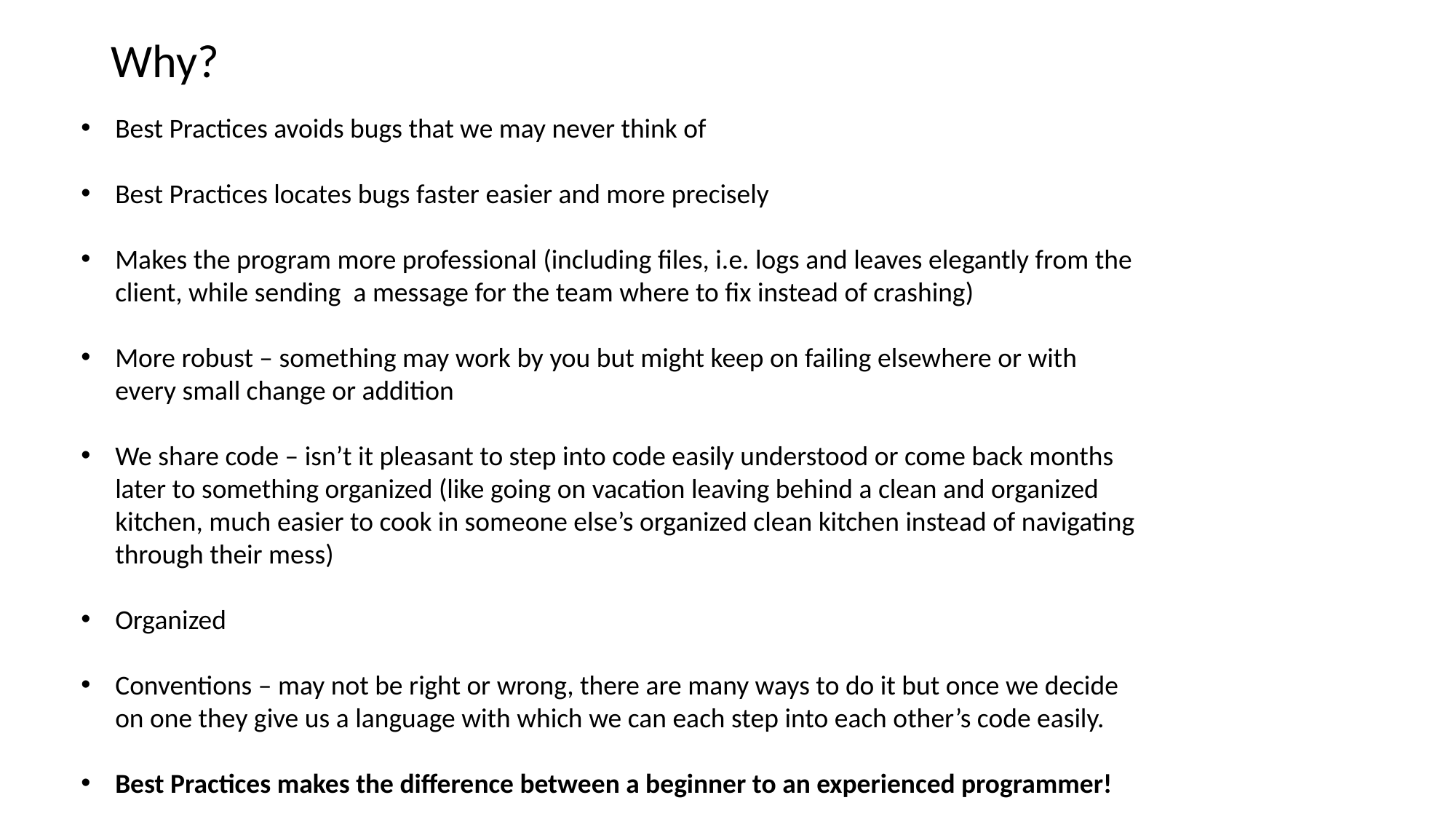

# Why?
Best Practices avoids bugs that we may never think of

Best Practices locates bugs faster easier and more precisely

Makes the program more professional (including files, i.e. logs and leaves elegantly from the client, while sending  a message for the team where to fix instead of crashing)

More robust – something may work by you but might keep on failing elsewhere or with every small change or addition

We share code – isn’t it pleasant to step into code easily understood or come back months later to something organized (like going on vacation leaving behind a clean and organized kitchen, much easier to cook in someone else’s organized clean kitchen instead of navigating through their mess)

Organized

Conventions – may not be right or wrong, there are many ways to do it but once we decide on one they give us a language with which we can each step into each other’s code easily.

Best Practices makes the difference between a beginner to an experienced programmer!